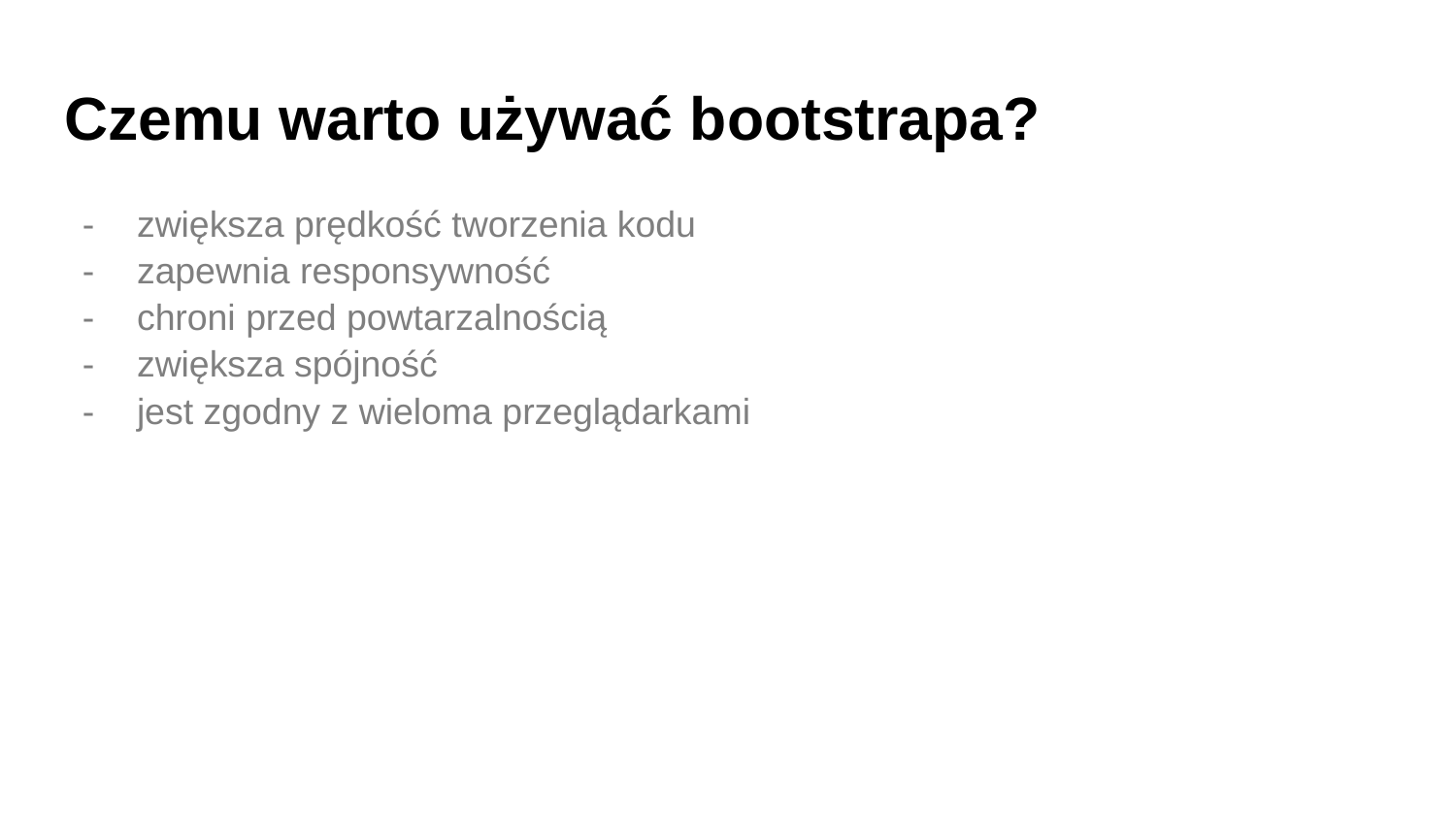

# Czemu warto używać bootstrapa?
zwiększa prędkość tworzenia kodu
zapewnia responsywność
chroni przed powtarzalnością
zwiększa spójność
jest zgodny z wieloma przeglądarkami